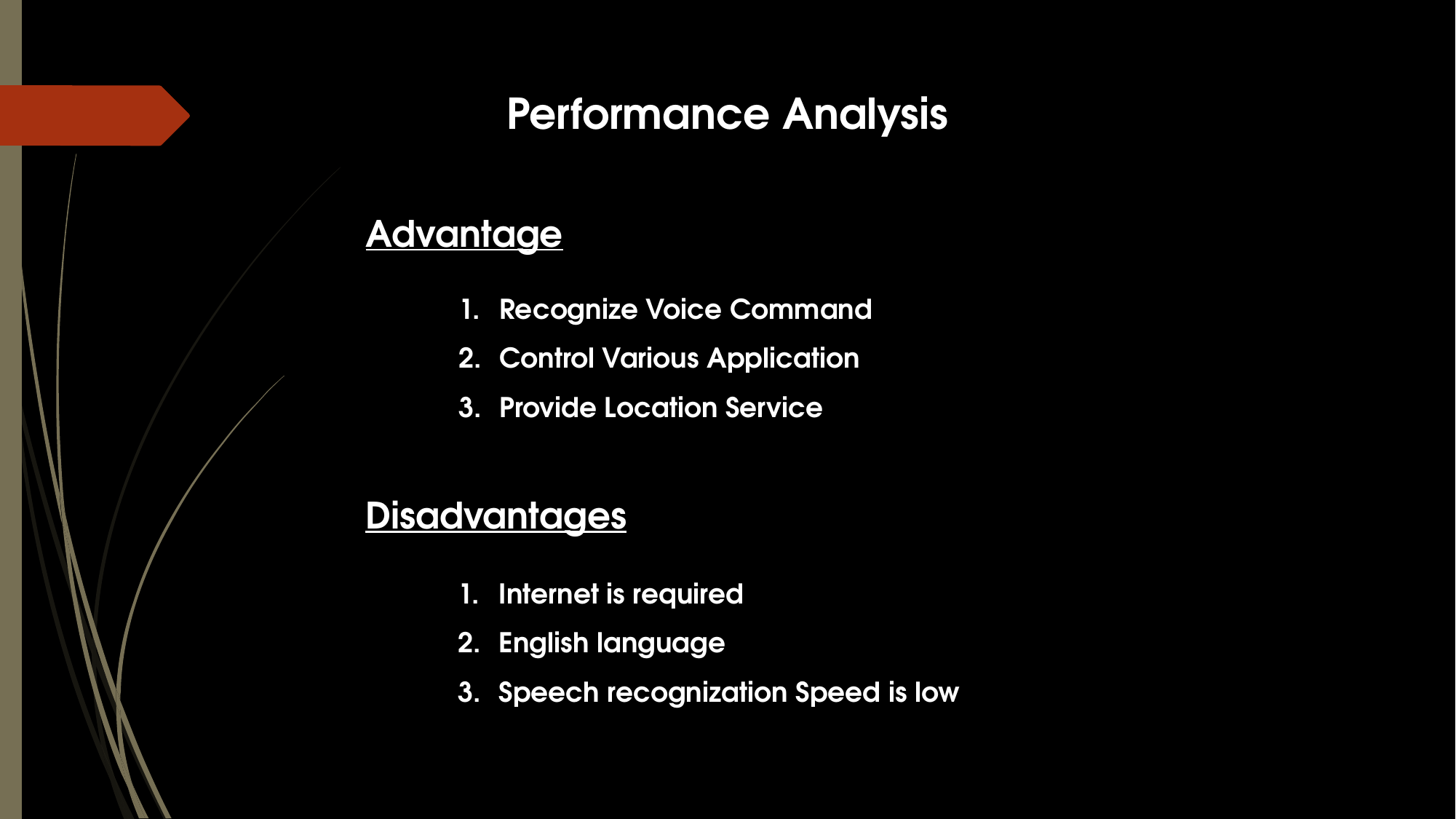

Performance Analysis
Advantage
Recognize Voice Command
Control Various Application
Provide Location Service
Disadvantages
Internet is required
English language
Speech recognization Speed is low